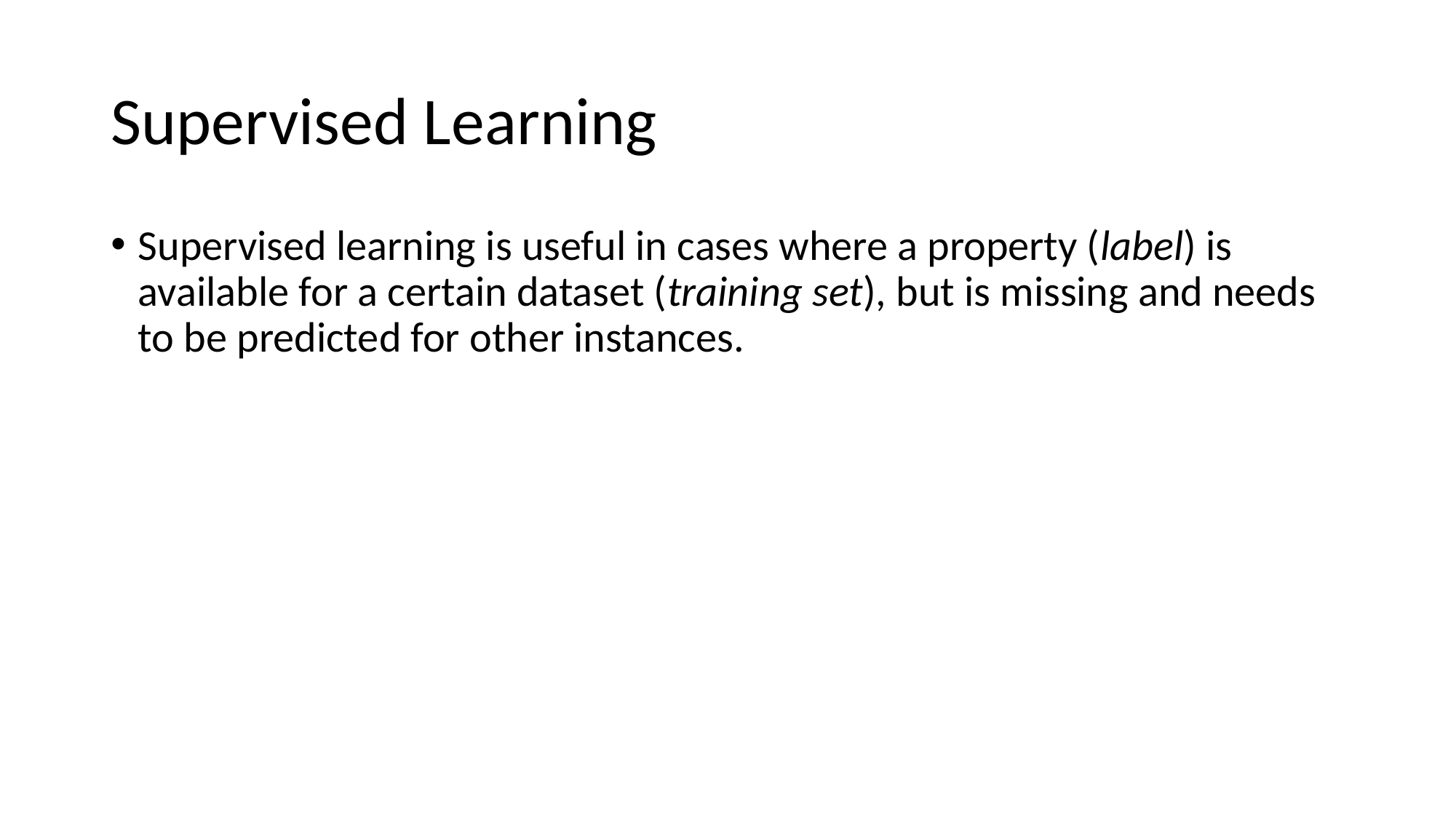

# Supervised Learning
Supervised learning is useful in cases where a property (label) is available for a certain dataset (training set), but is missing and needs to be predicted for other instances.